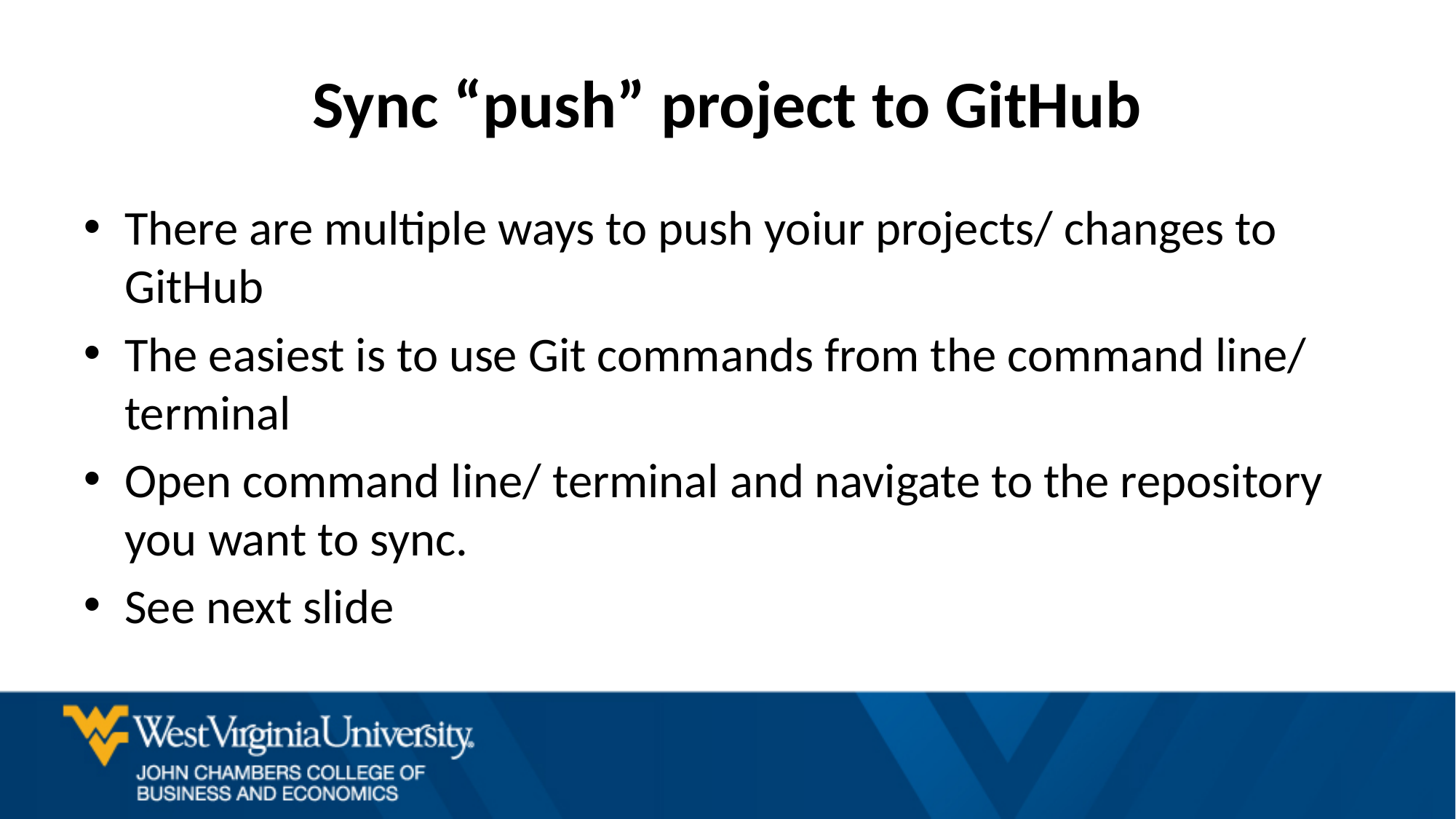

# Sync “push” project to GitHub
There are multiple ways to push yoiur projects/ changes to GitHub
The easiest is to use Git commands from the command line/ terminal
Open command line/ terminal and navigate to the repository you want to sync.
See next slide